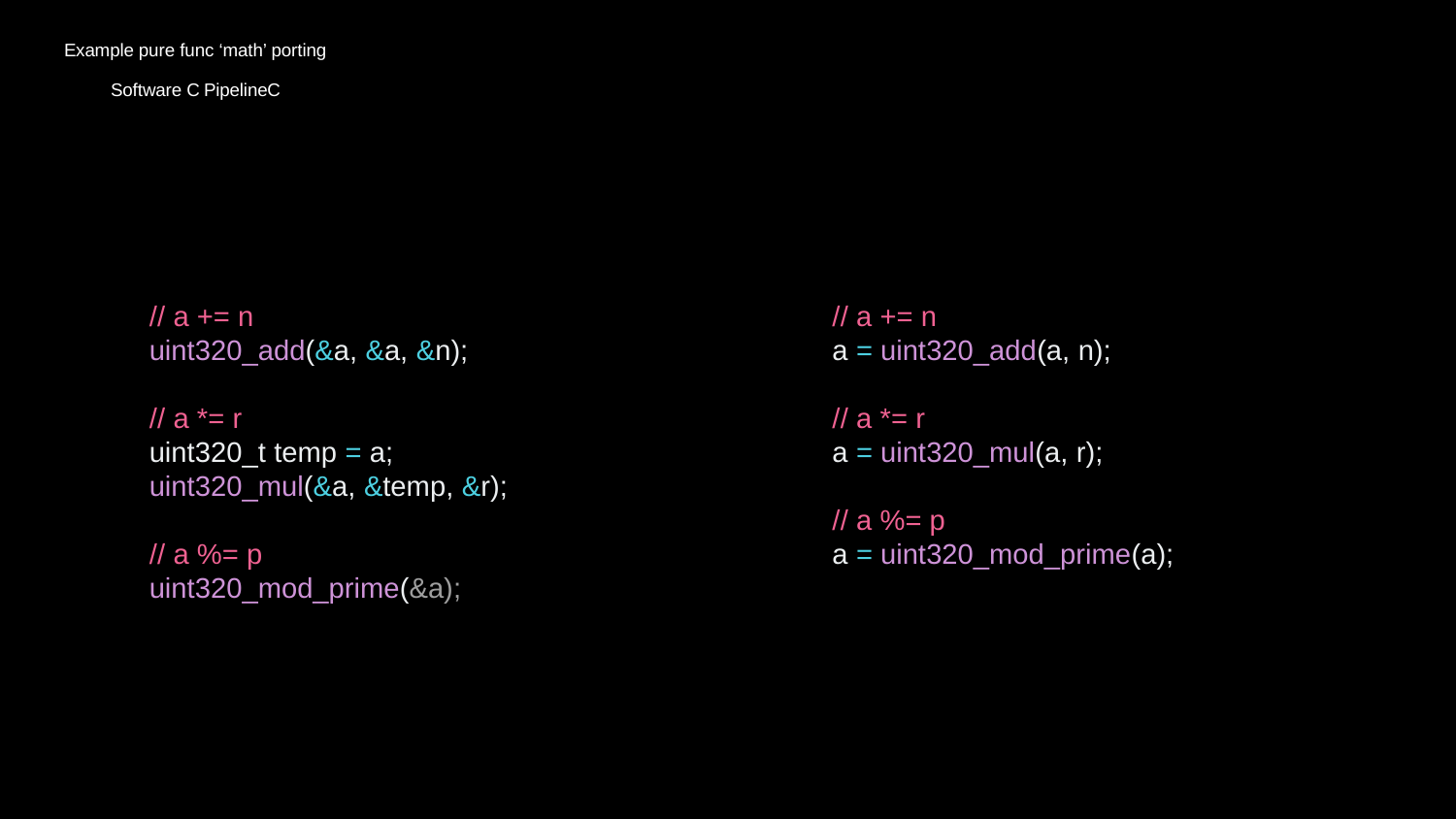

# Example pure func ‘math’ porting
	Software C								PipelineC
// a += n
uint320_add(&a, &a, &n);

// a *= r
uint320_t temp = a;
uint320_mul(&a, &temp, &r);

// a %= p
uint320_mod_prime(&a);
// a += n
a = uint320_add(a, n);

// a *= r
a = uint320_mul(a, r);

// a %= p
a = uint320_mod_prime(a);